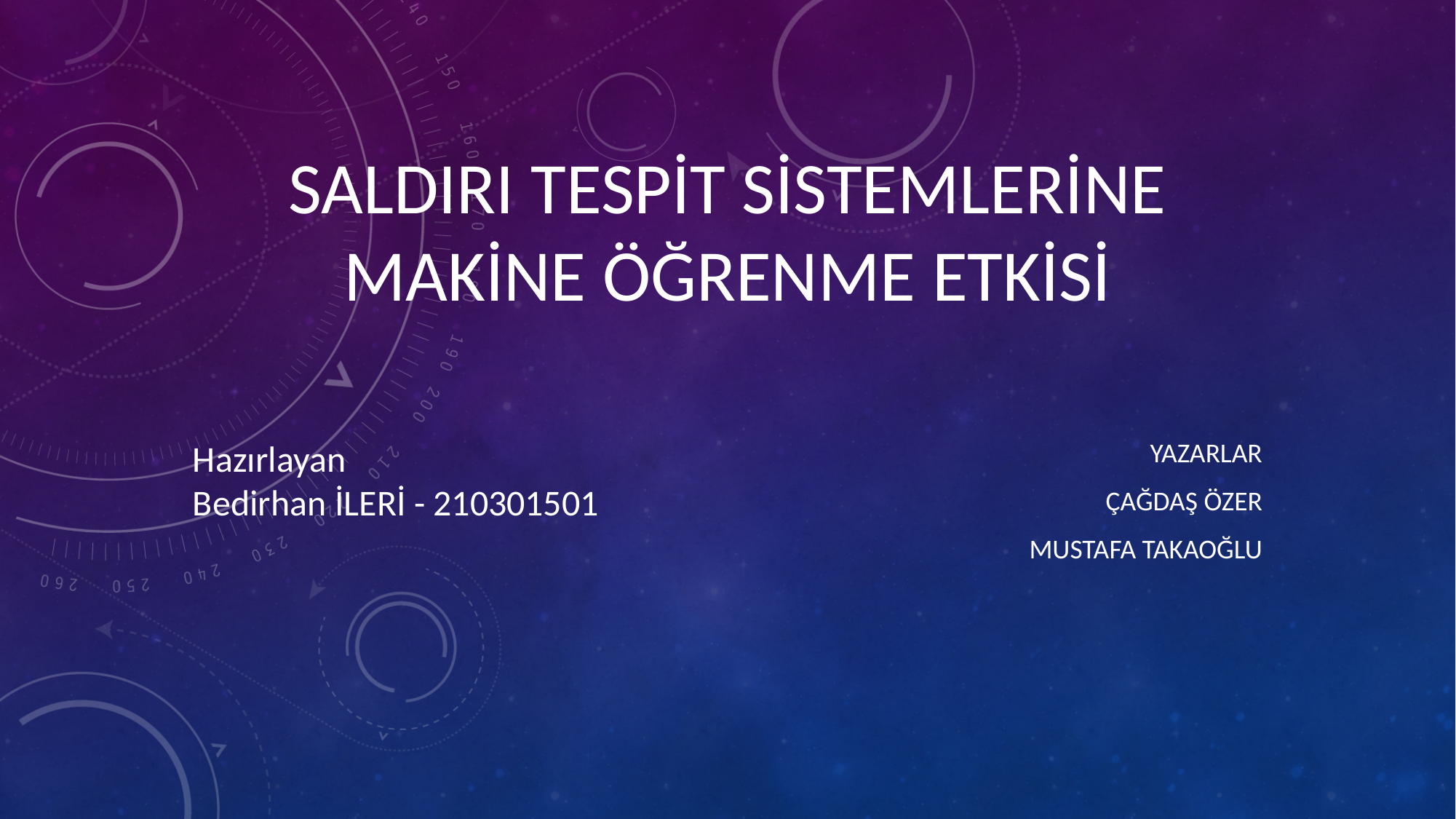

# Saldırı Tespit Sistemlerine Makine Öğrenme Etkisi
Yazarlar
Çağdaş ÖZER
Mustafa TAKAOĞLU
Hazırlayan
Bedirhan İLERİ - 210301501